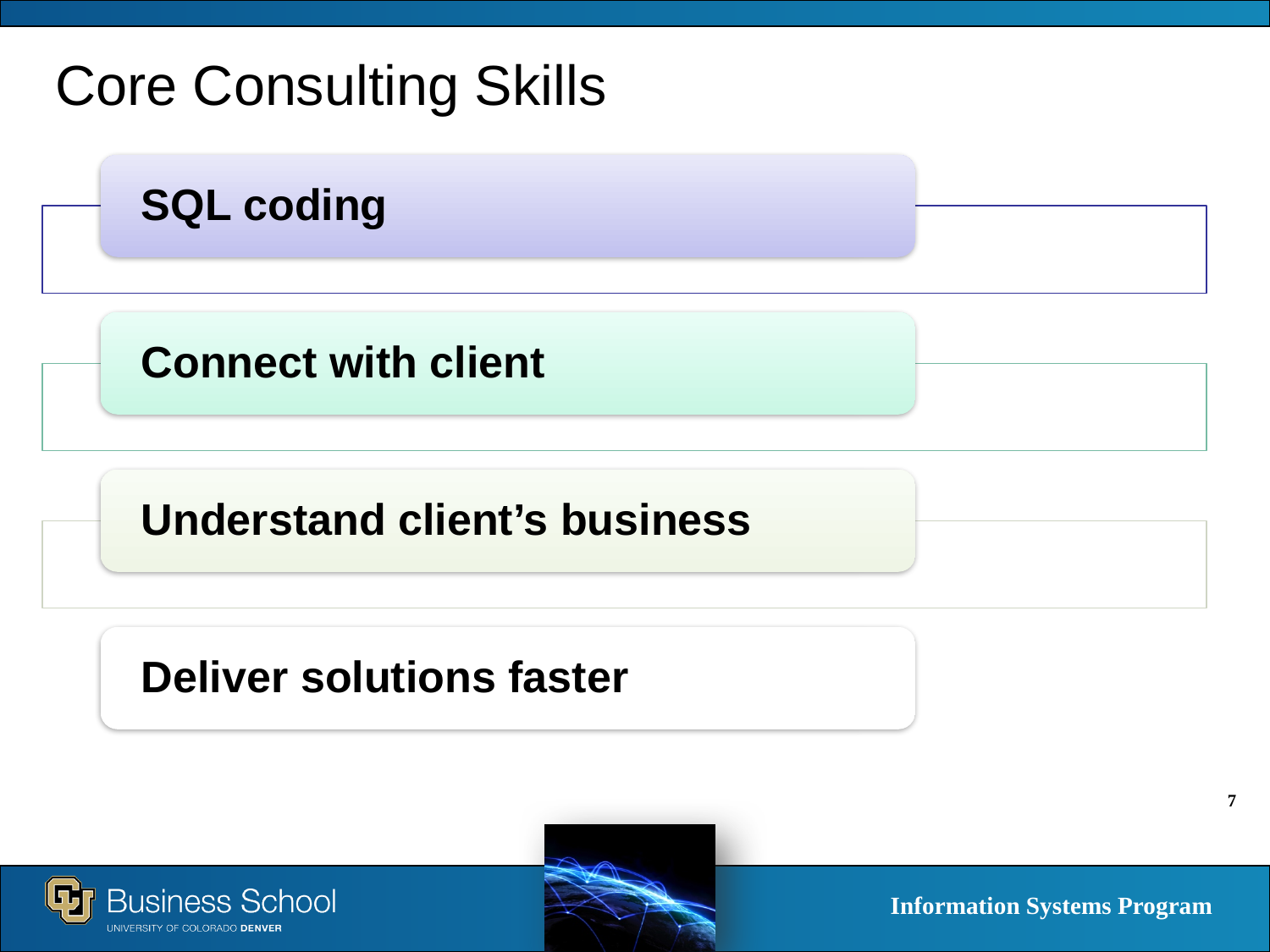

# Core Consulting Skills
SQL coding
Connect with client
Understand client’s business
Deliver solutions faster